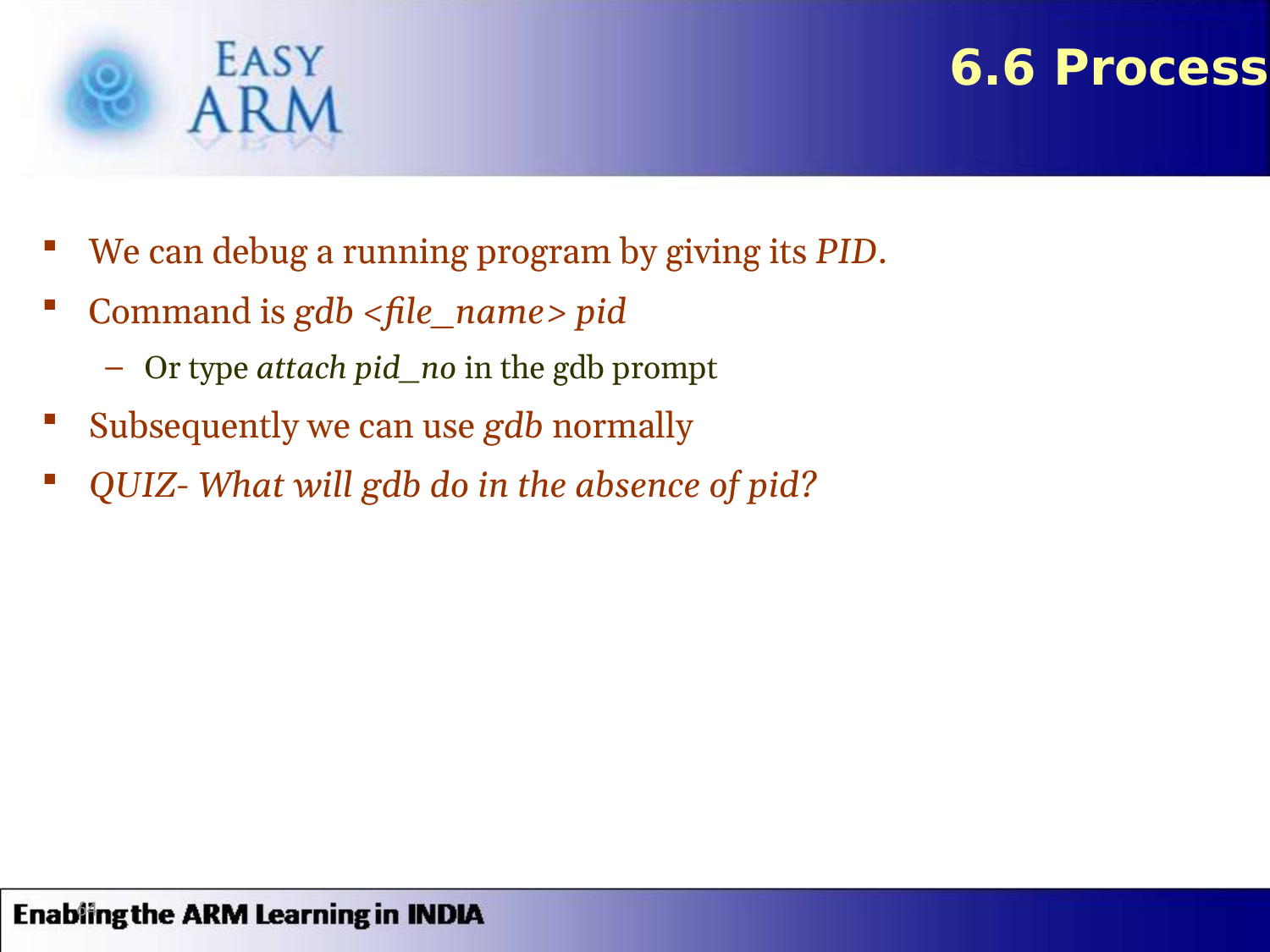

# 6.6 Process

We can debug a running program by giving its PID.
Command is gdb <file_name> pid
Or type attach pid_no in the gdb prompt
Subsequently we can use gdb normally
QUIZ- What will gdb do in the absence of pid?
64